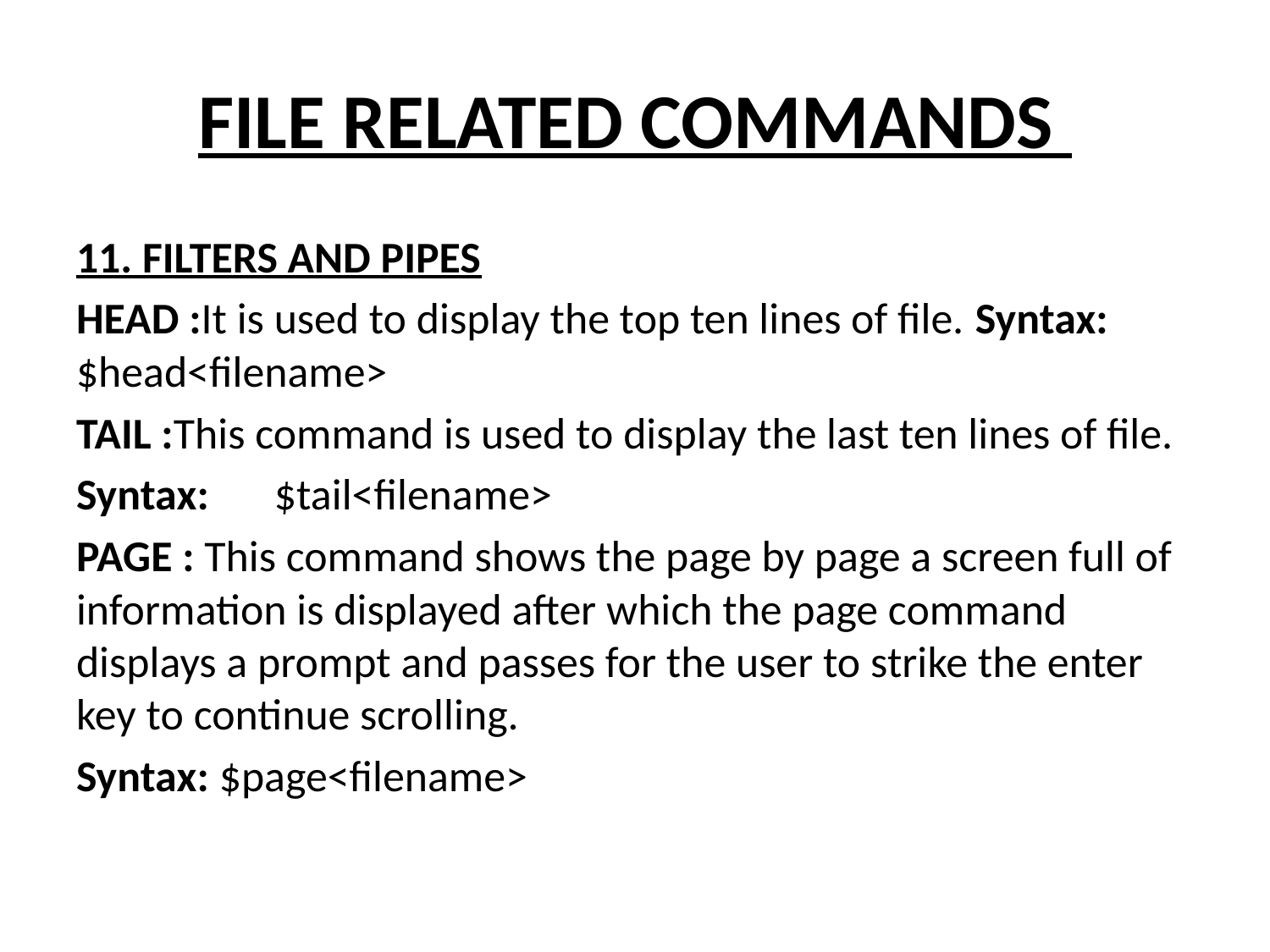

# FILE RELATED COMMANDS
11. FILTERS AND PIPES
HEAD :It is used to display the top ten lines of file. Syntax: $head<filename>
TAIL :This command is used to display the last ten lines of file.
Syntax:	$tail<filename>
PAGE : This command shows the page by page a screen full of information is displayed after which the page command displays a prompt and passes for the user to strike the enter key to continue scrolling.
Syntax: $page<filename>